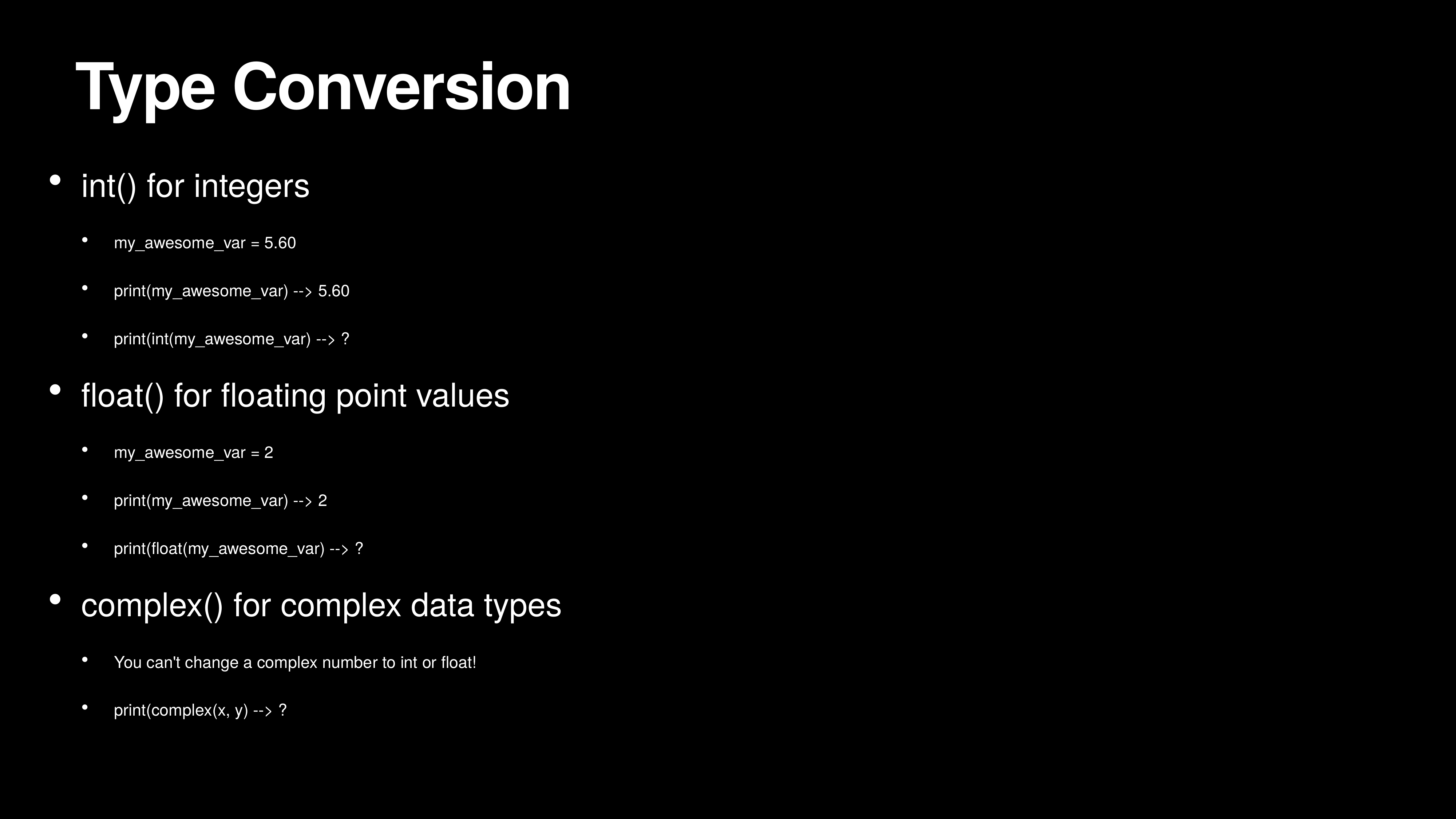

# Type Conversion
int() for integers
my_awesome_var = 5.60
print(my_awesome_var) --> 5.60
print(int(my_awesome_var) --> ?
float() for floating point values
my_awesome_var = 2
print(my_awesome_var) --> 2
print(float(my_awesome_var) --> ?
complex() for complex data types
You can't change a complex number to int or float!
print(complex(x, y) --> ?